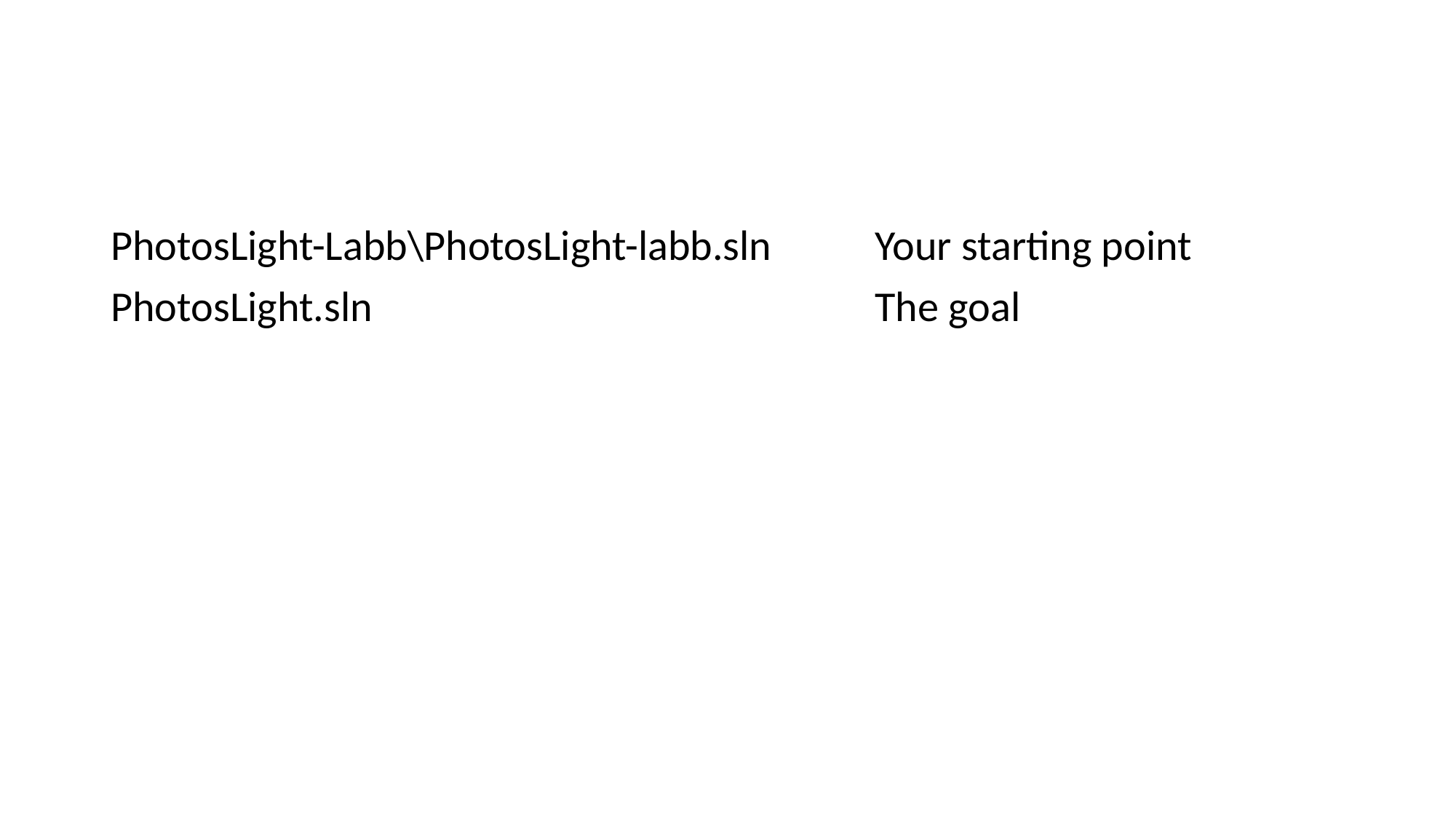

PhotosLight-Labb\PhotosLight-labb.sln	Your starting point
PhotosLight.sln					The goal